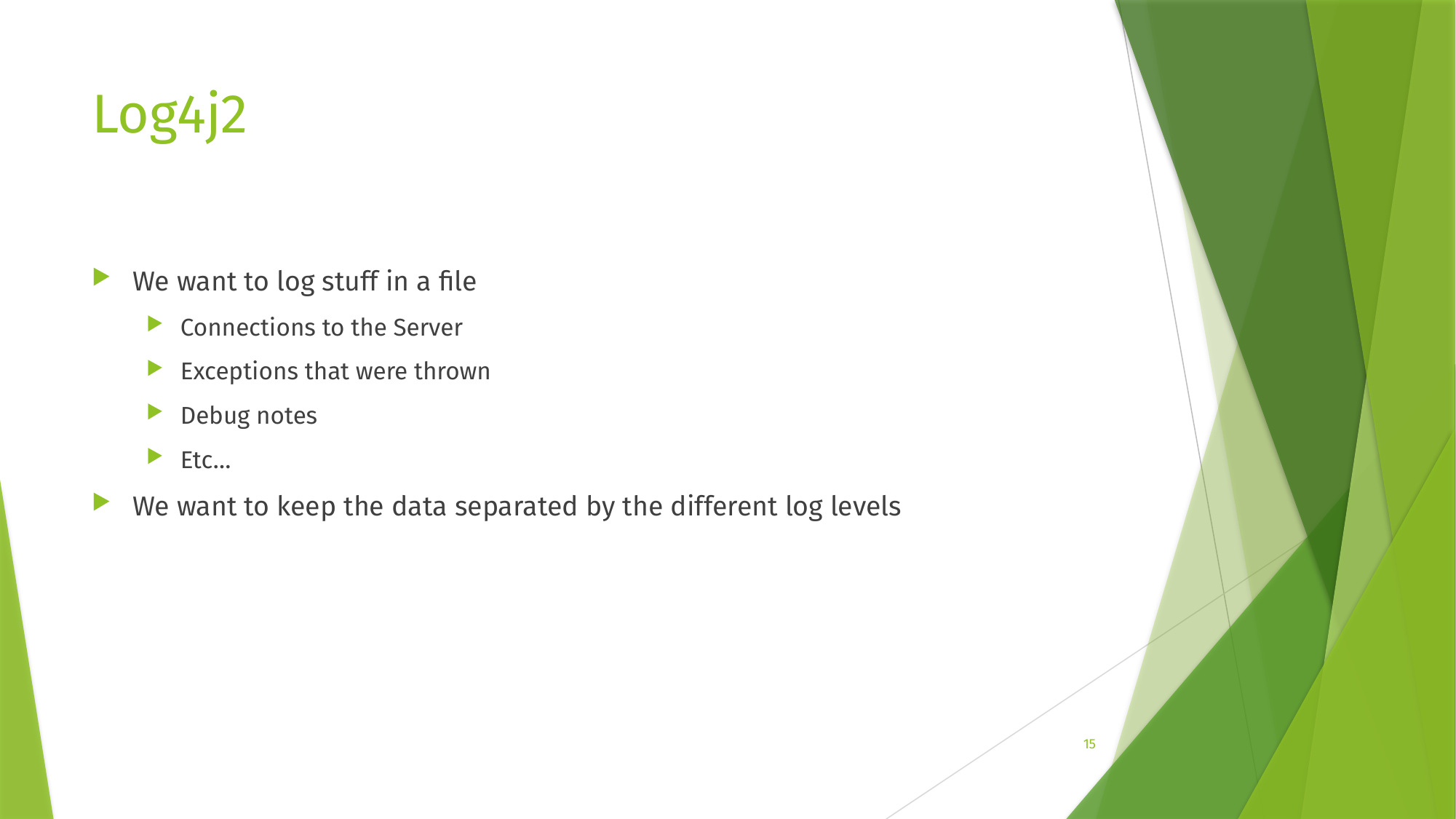

# Log4j2
We want to log stuff in a file
Connections to the Server
Exceptions that were thrown
Debug notes
Etc…
We want to keep the data separated by the different log levels
15